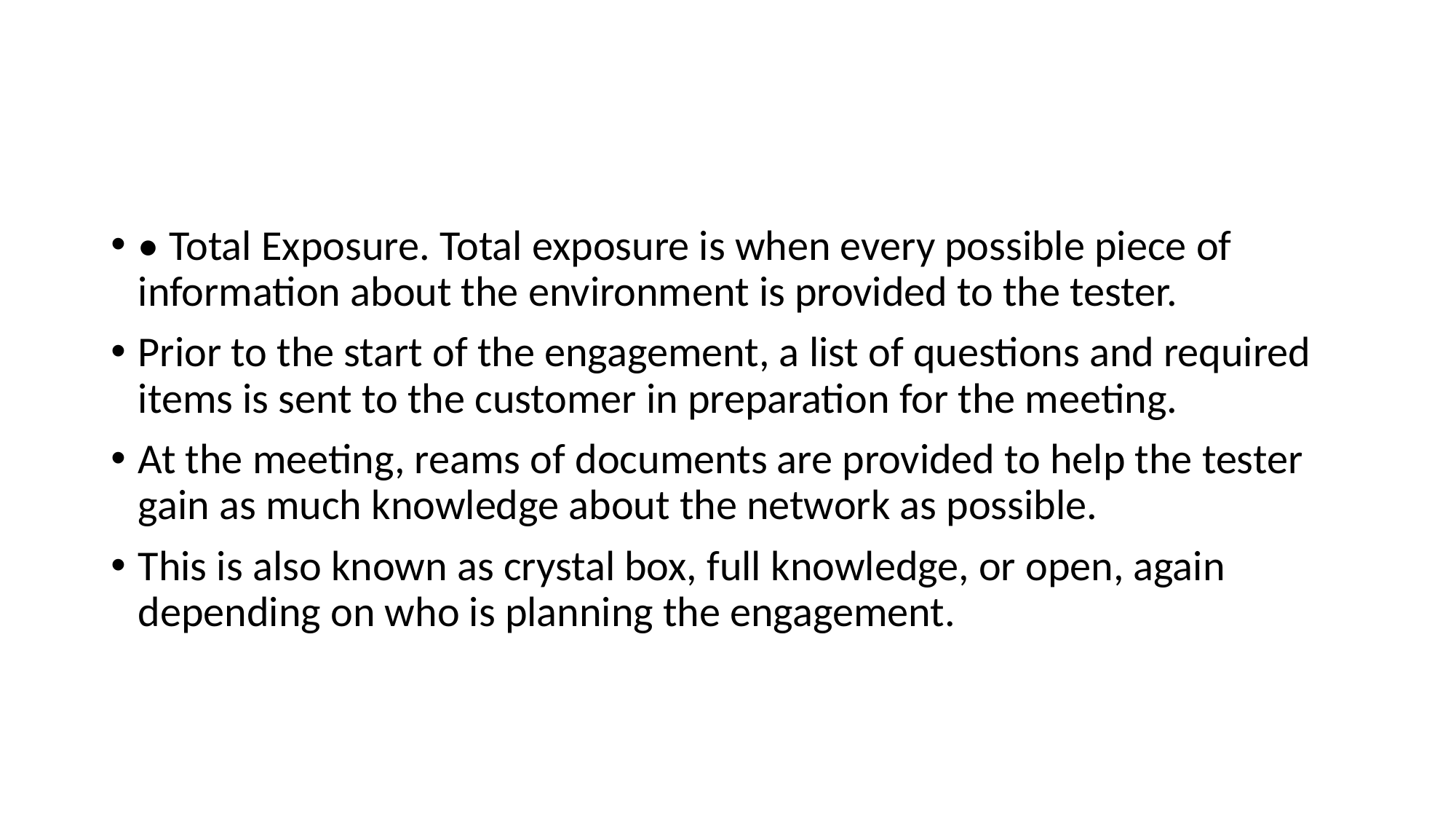

#
• Total Exposure. Total exposure is when every possible piece of information about the environment is provided to the tester.
Prior to the start of the engagement, a list of questions and required items is sent to the customer in preparation for the meeting.
At the meeting, reams of documents are provided to help the tester gain as much knowledge about the network as possible.
This is also known as crystal box, full knowledge, or open, again depending on who is planning the engagement.